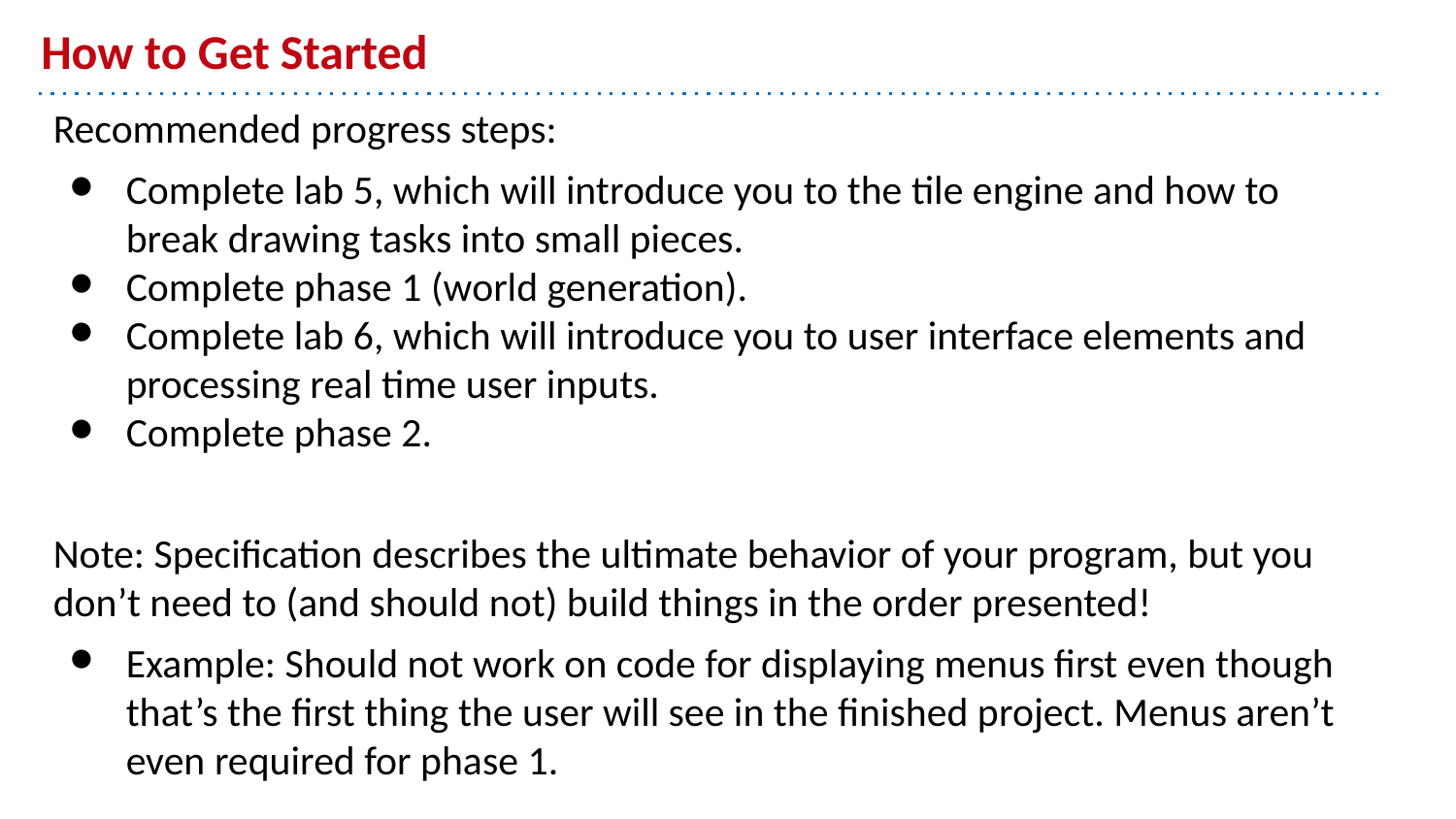

# How to Get Started
Recommended progress steps:
Complete lab 5, which will introduce you to the tile engine and how to break drawing tasks into small pieces.
Complete phase 1 (world generation).
Complete lab 6, which will introduce you to user interface elements and processing real time user inputs.
Complete phase 2.

Note: Specification describes the ultimate behavior of your program, but you don’t need to (and should not) build things in the order presented!
Example: Should not work on code for displaying menus first even though that’s the first thing the user will see in the finished project. Menus aren’t even required for phase 1.